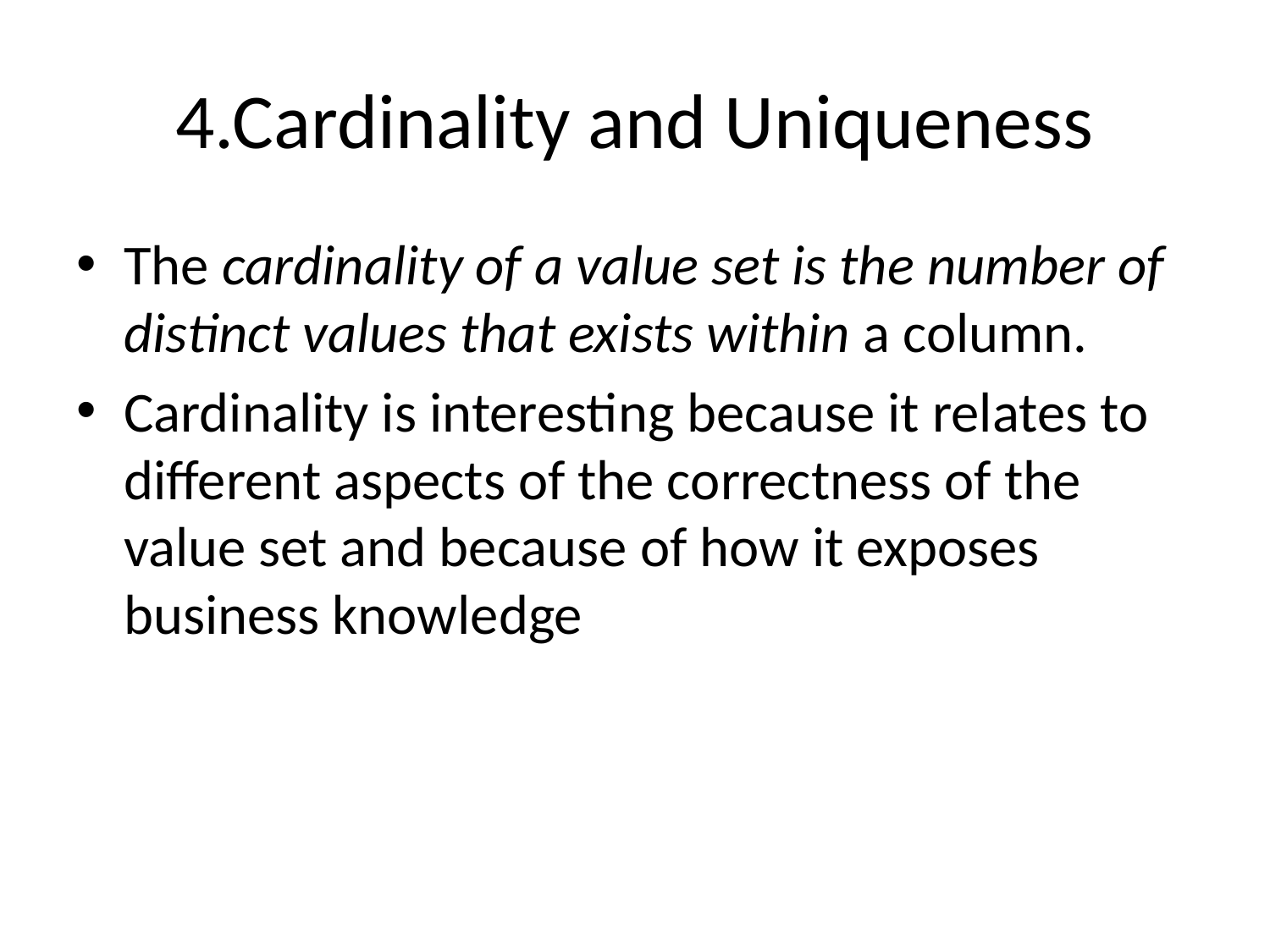

# 4.Cardinality and Uniqueness
The cardinality of a value set is the number of distinct values that exists within a column.
Cardinality is interesting because it relates to different aspects of the correctness of the value set and because of how it exposes business knowledge